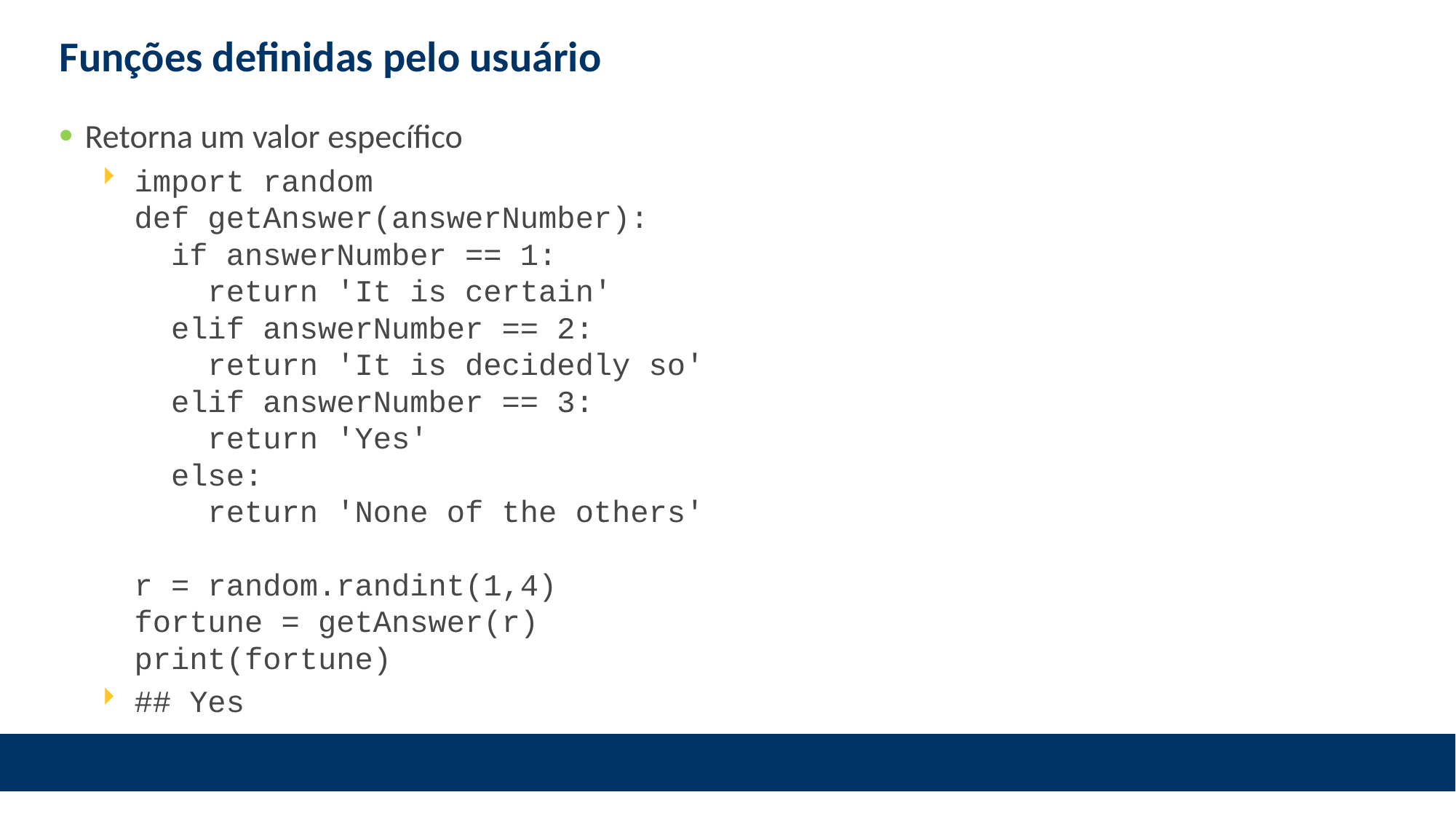

# Funções definidas pelo usuário
Retorna um valor específico
import random
def getAnswer(answerNumber):
  if answerNumber == 1:
    return 'It is certain'
  elif answerNumber == 2:
    return 'It is decidedly so'
  elif answerNumber == 3:
    return 'Yes'
  else:
    return 'None of the others'
r = random.randint(1,4)
fortune = getAnswer(r)
print(fortune)
## Yes